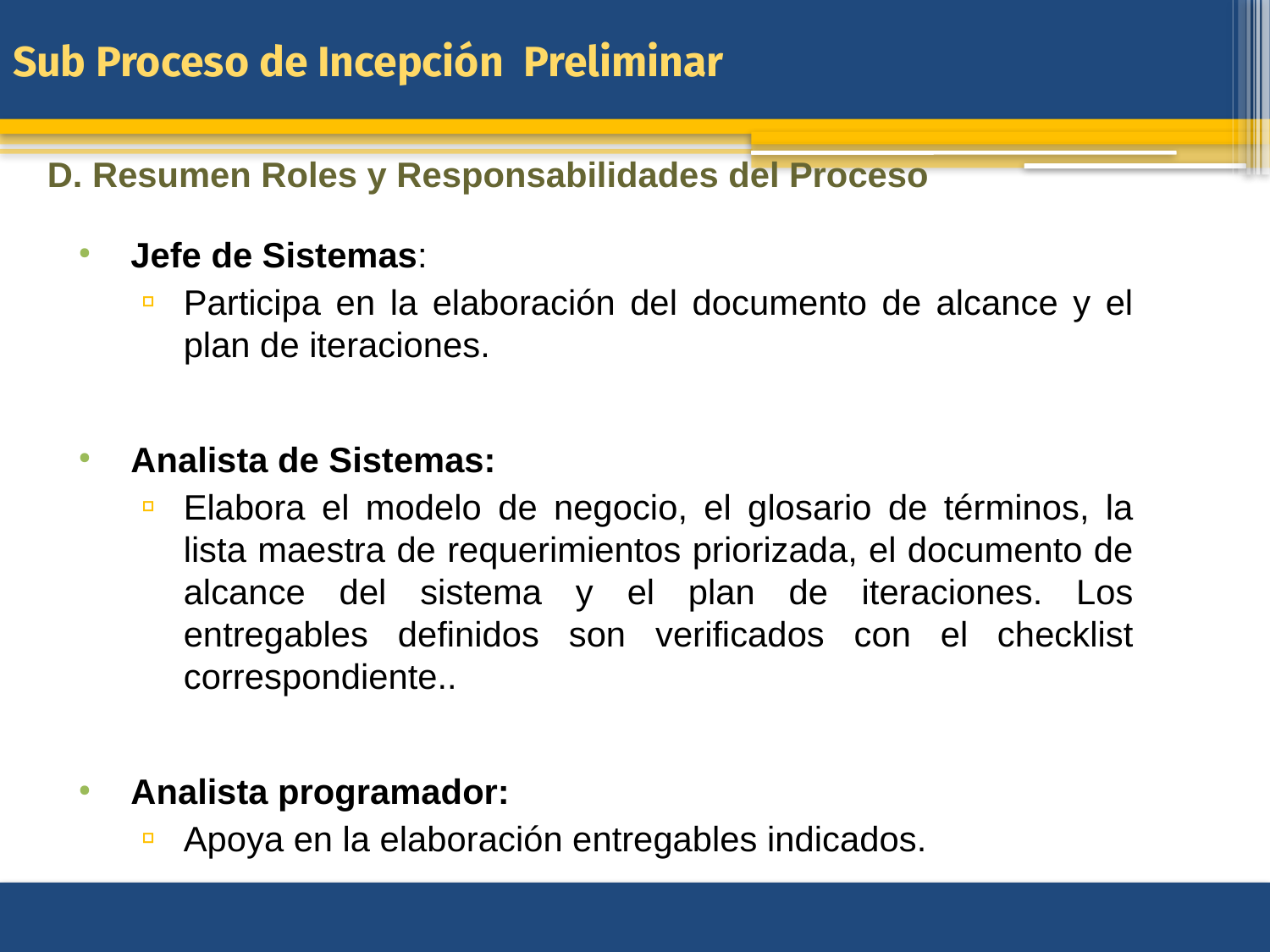

# Sub Proceso de Incepción  Preliminar
D. Resumen Roles y Responsabilidades del Proceso
Jefe de Sistemas:
Participa en la elaboración del documento de alcance y el plan de iteraciones.

Analista de Sistemas:
Elabora el modelo de negocio, el glosario de términos, la lista maestra de requerimientos priorizada, el documento de alcance del sistema y el plan de iteraciones. Los entregables definidos son verificados con el checklist correspondiente..

Analista programador:
Apoya en la elaboración entregables indicados.